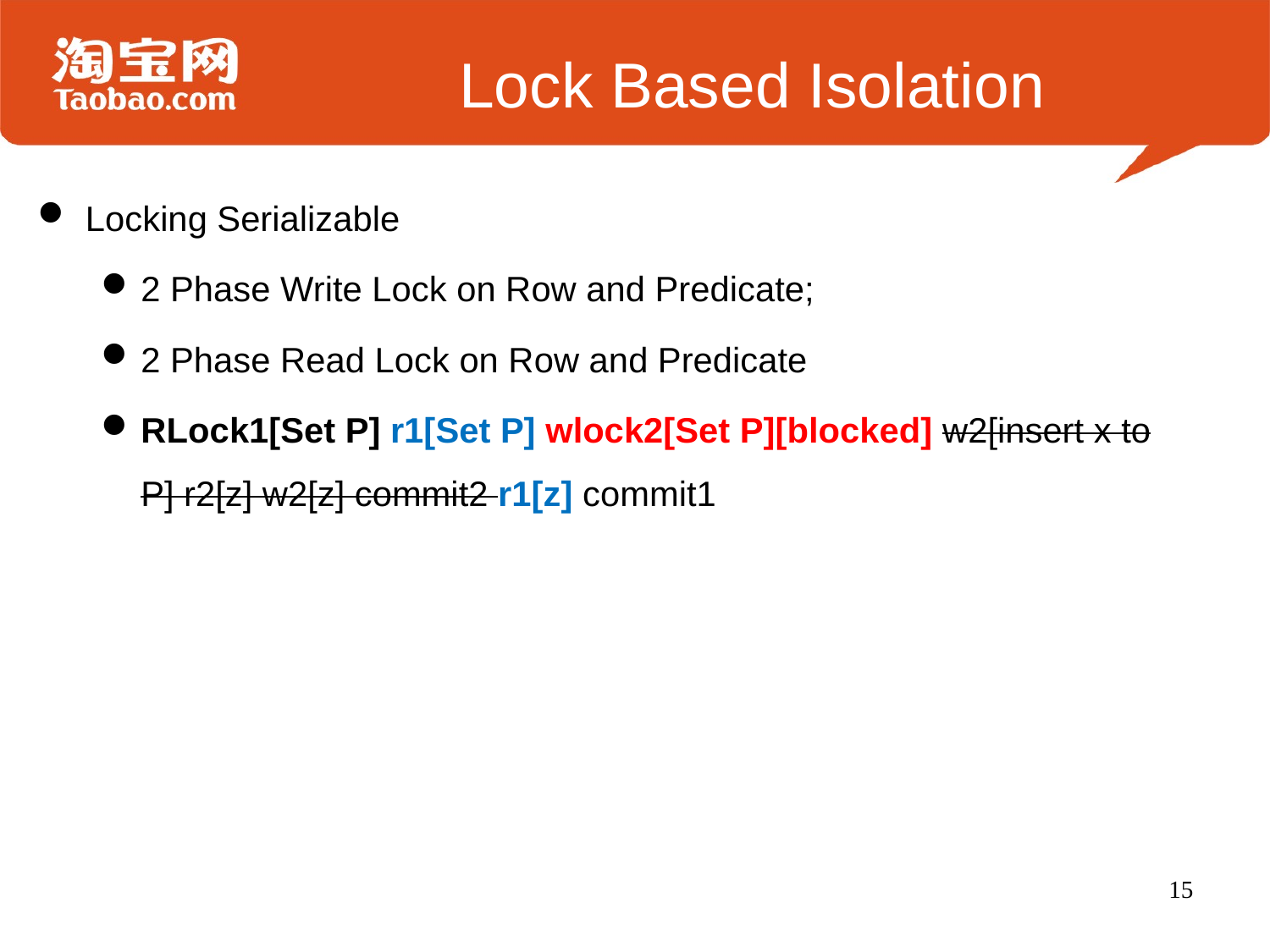

# Lock Based Isolation
Locking Serializable
2 Phase Write Lock on Row and Predicate;
2 Phase Read Lock on Row and Predicate
RLock1[Set P] r1[Set P] wlock2[Set P][blocked] w2[insert x to P] r2[z] w2[z] commit2 r1[z] commit1
15